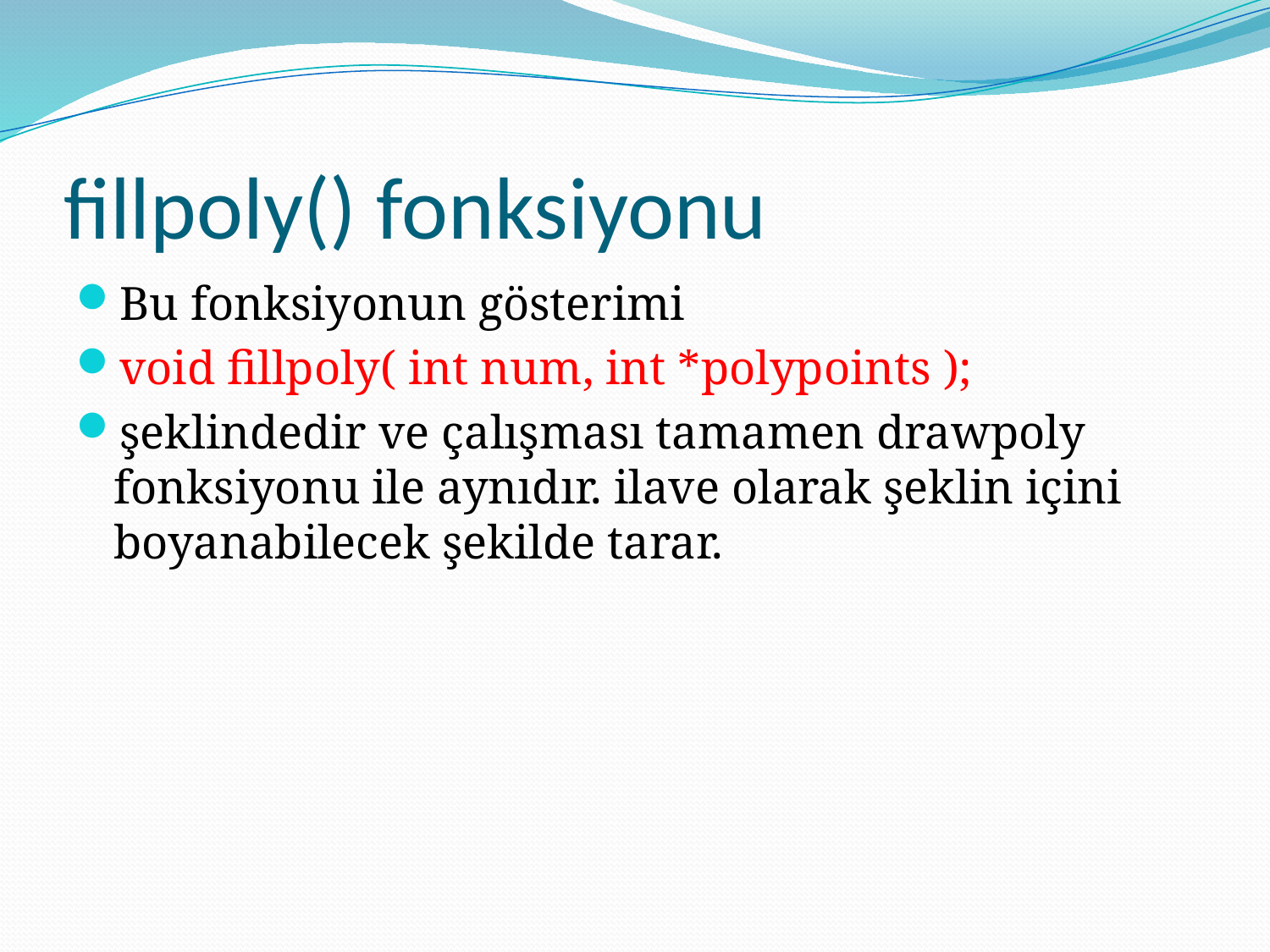

# fillpoly() fonksiyonu
Bu fonksiyonun gösterimi
void fillpoly( int num, int *polypoints );
şeklindedir ve çalışması tamamen drawpoly fonksiyonu ile aynıdır. ilave olarak şeklin içini boyanabilecek şekilde tarar.